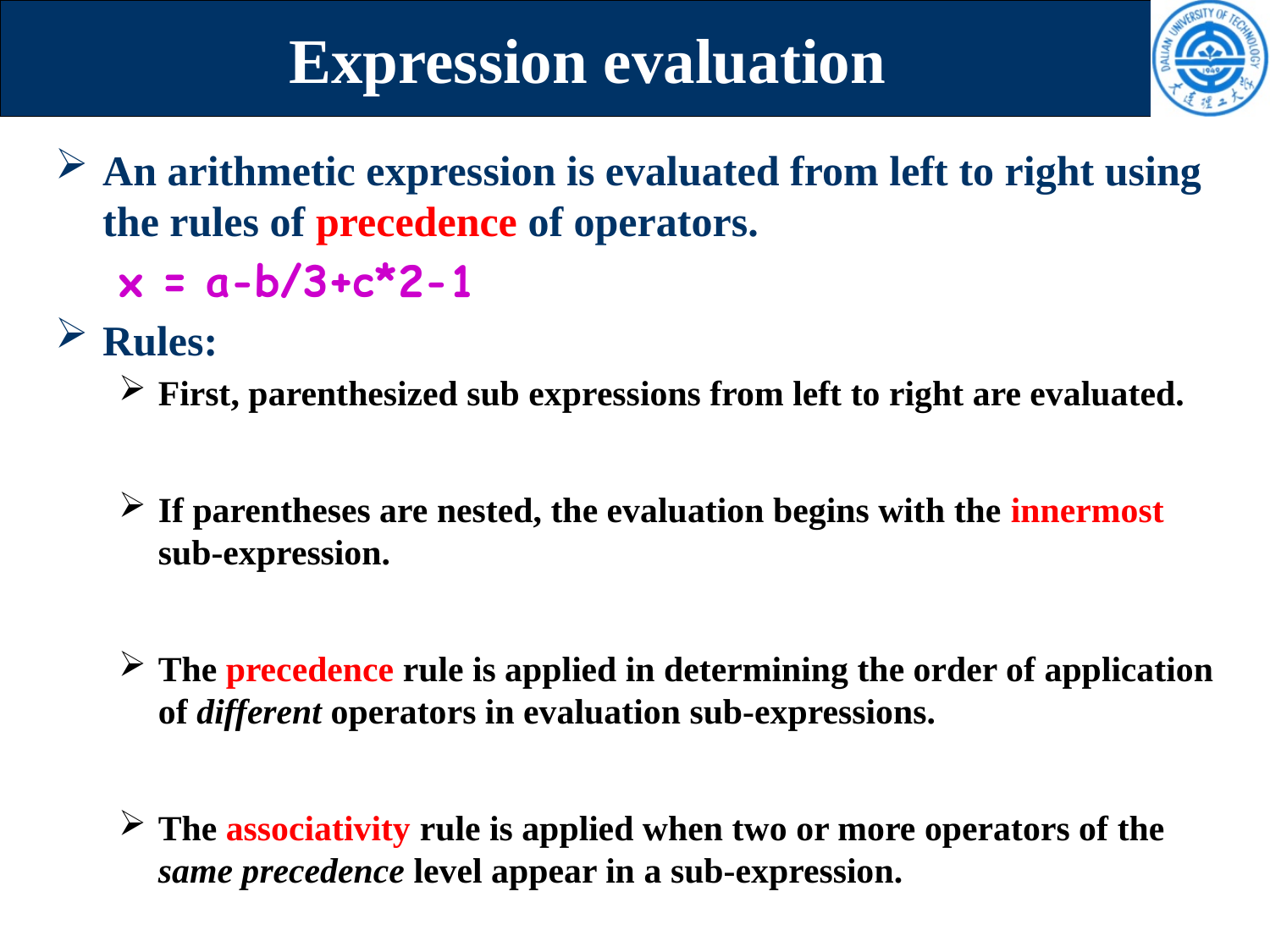

# Expression evaluation
An arithmetic expression is evaluated from left to right using the rules of precedence of operators.
x = a-b/3+c*2-1
Rules:
First, parenthesized sub expressions from left to right are evaluated.

If parentheses are nested, the evaluation begins with the innermost sub-expression.

The precedence rule is applied in determining the order of application of different operators in evaluation sub-expressions.

The associativity rule is applied when two or more operators of the same precedence level appear in a sub-expression.